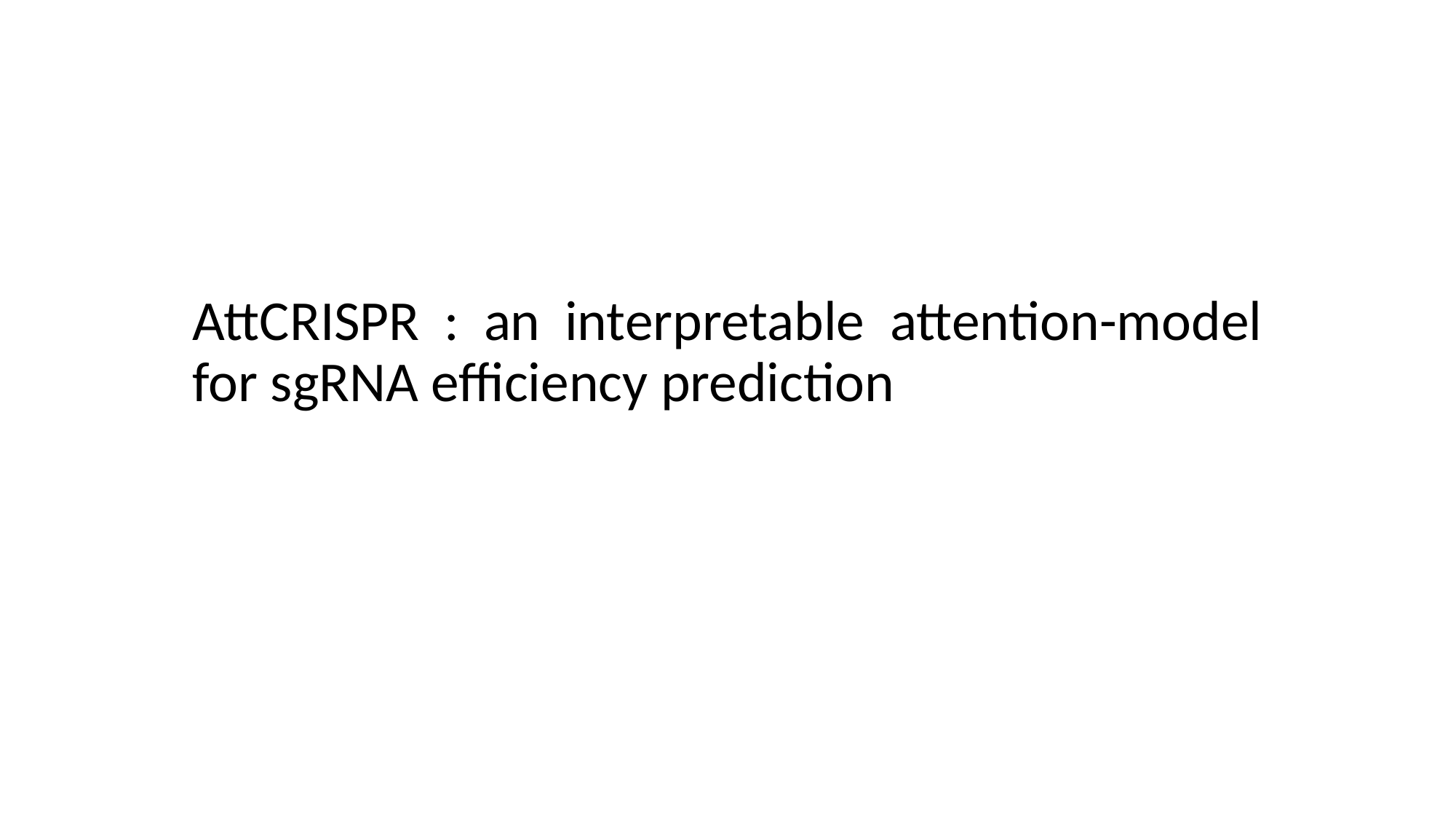

# AttCRISPR : an interpretable attention-model for sgRNA efficiency prediction